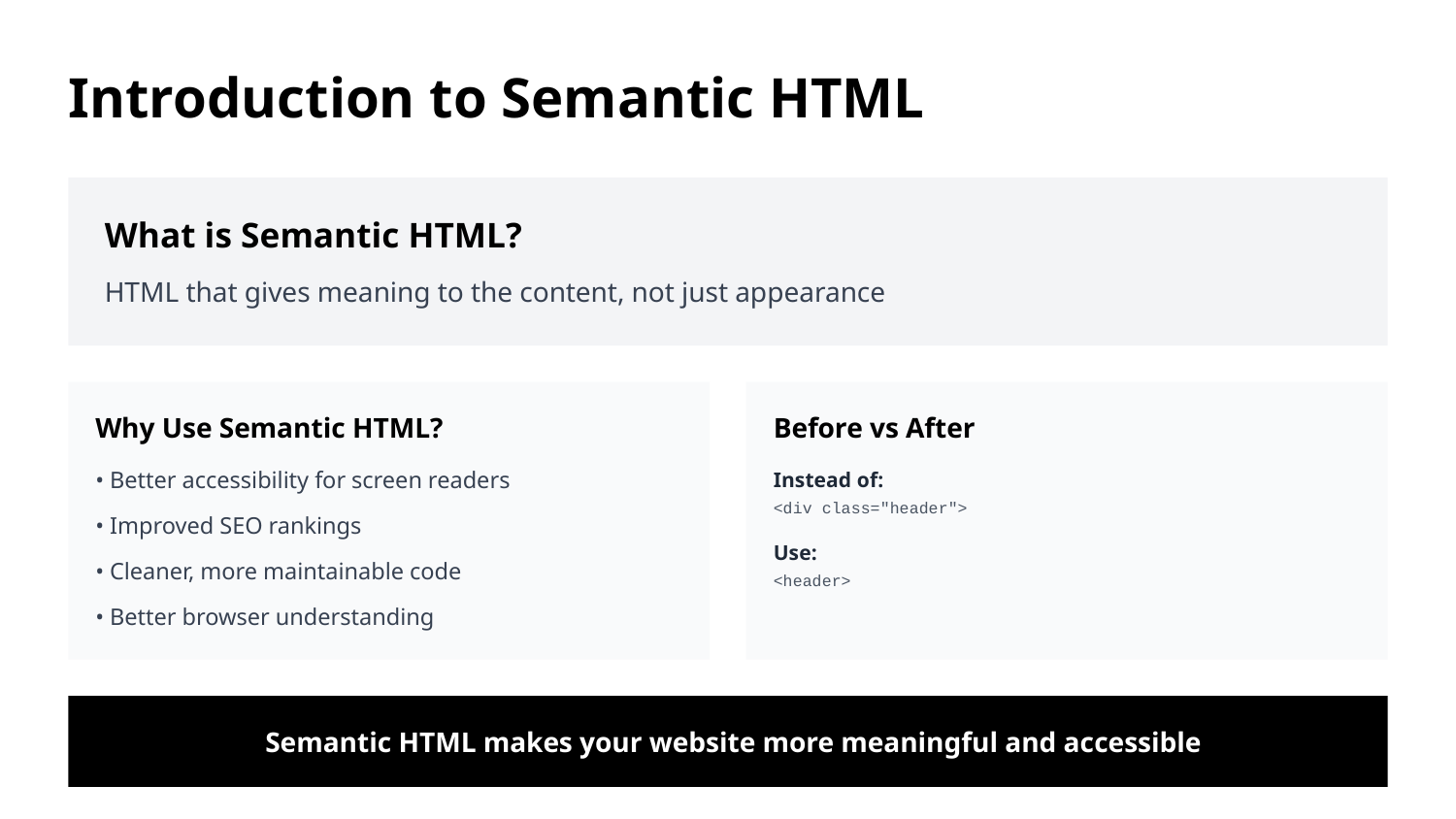

Introduction to Semantic HTML

What is Semantic HTML?
HTML that gives meaning to the content, not just appearance

Why Use Semantic HTML?
Before vs After
• Better accessibility for screen readers
Instead of:
<div class="header">
• Improved SEO rankings
Use:
• Cleaner, more maintainable code
<header>
• Better browser understanding

Semantic HTML makes your website more meaningful and accessible